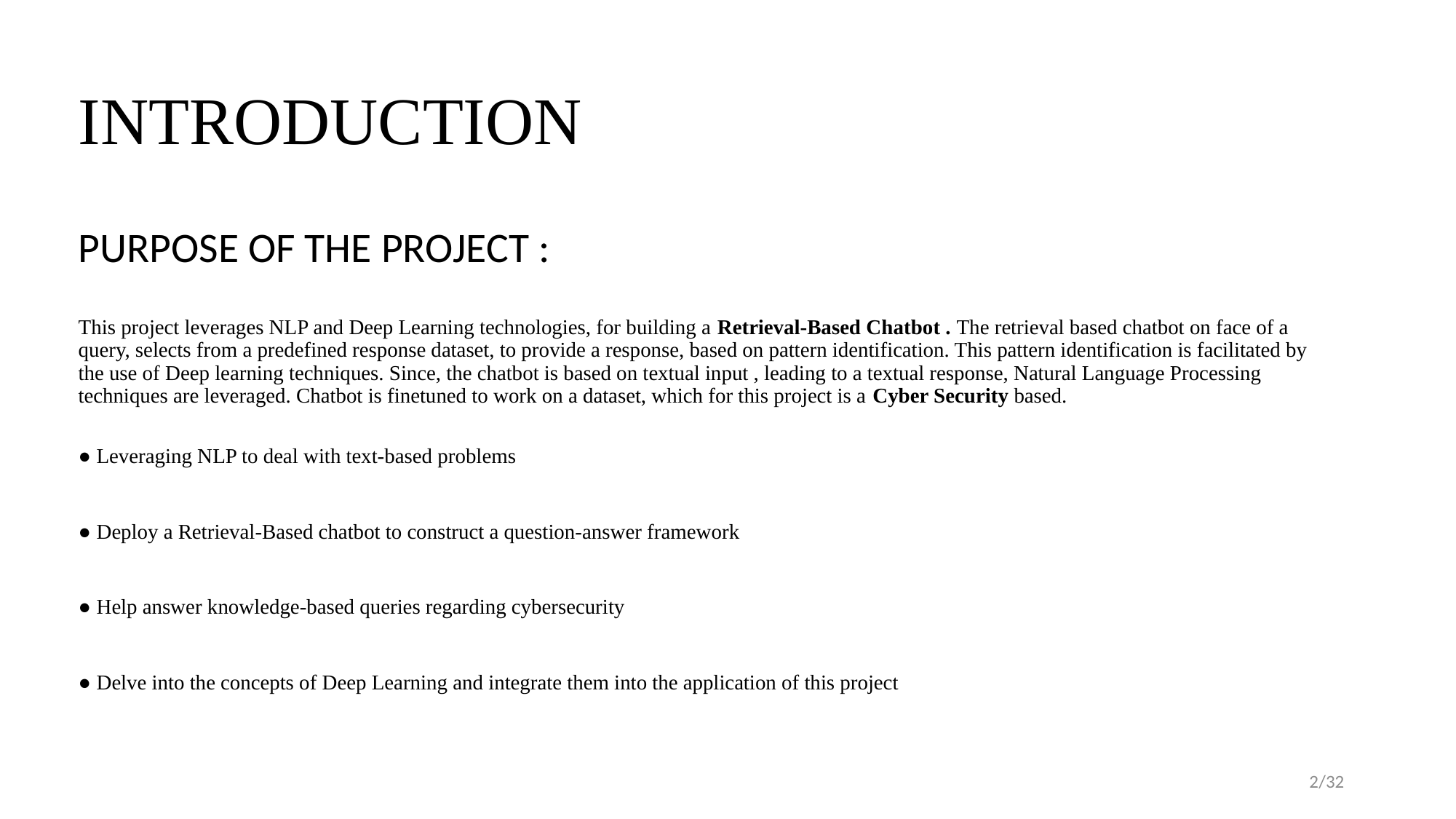

# INTRODUCTION
PURPOSE OF THE PROJECT :

This project leverages NLP and Deep Learning technologies, for building a Retrieval-Based Chatbot . The retrieval based chatbot on face of a query, selects from a predefined response dataset, to provide a response, based on pattern identification. This pattern identification is facilitated by the use of Deep learning techniques. Since, the chatbot is based on textual input , leading to a textual response, Natural Language Processing techniques are leveraged. Chatbot is finetuned to work on a dataset, which for this project is a Cyber Security based.

● Leveraging NLP to deal with text-based problems

● Deploy a Retrieval-Based chatbot to construct a question-answer framework

● Help answer knowledge-based queries regarding cybersecurity

● Delve into the concepts of Deep Learning and integrate them into the application of this project

2/32